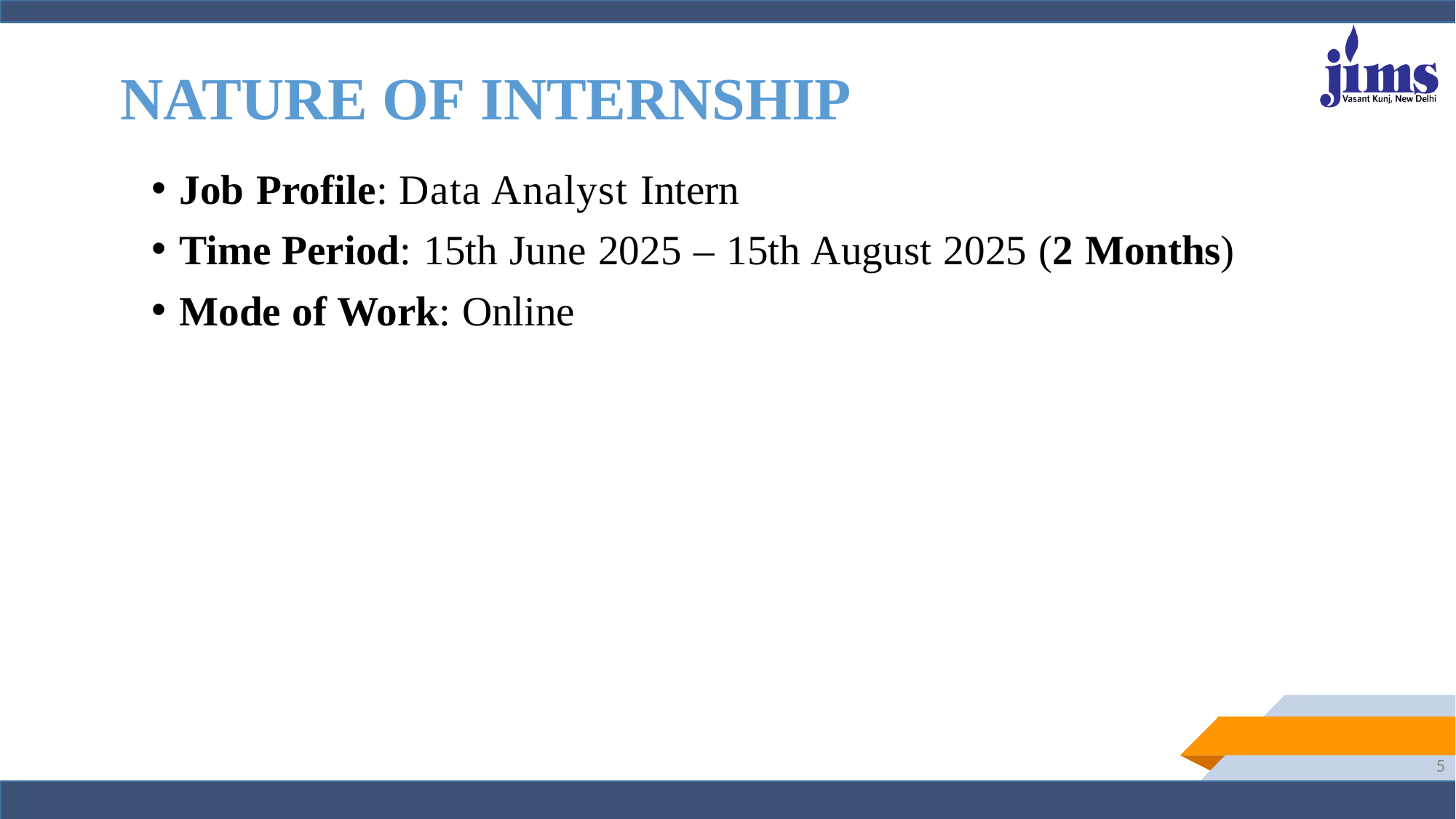

# NATURE OF INTERNSHIP
Job Profile: Data Analyst Intern
Time Period: 15th June 2025 – 15th August 2025 (2 Months)
Mode of Work: Online
5